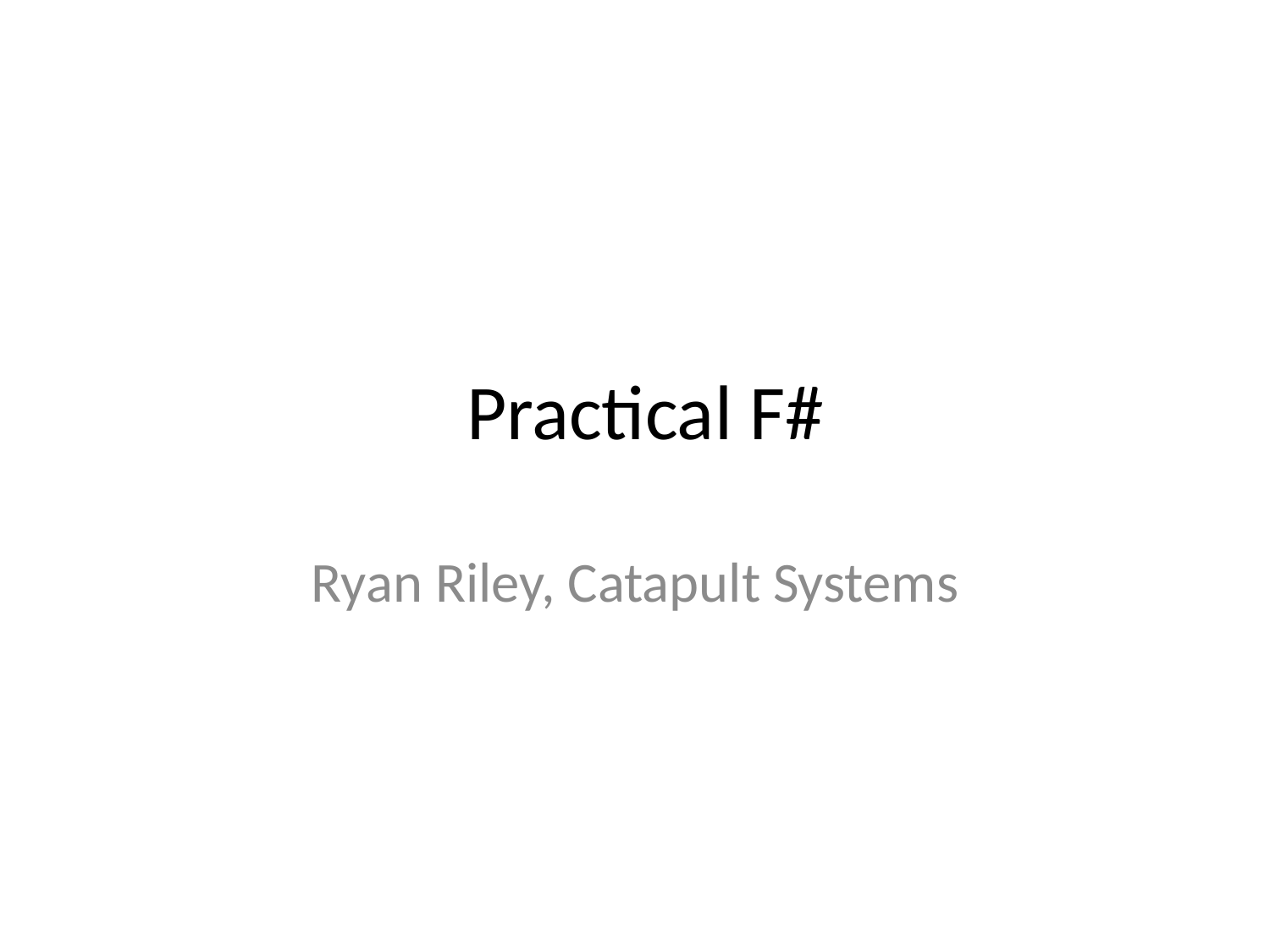

# Practical F#
Ryan Riley, Catapult Systems